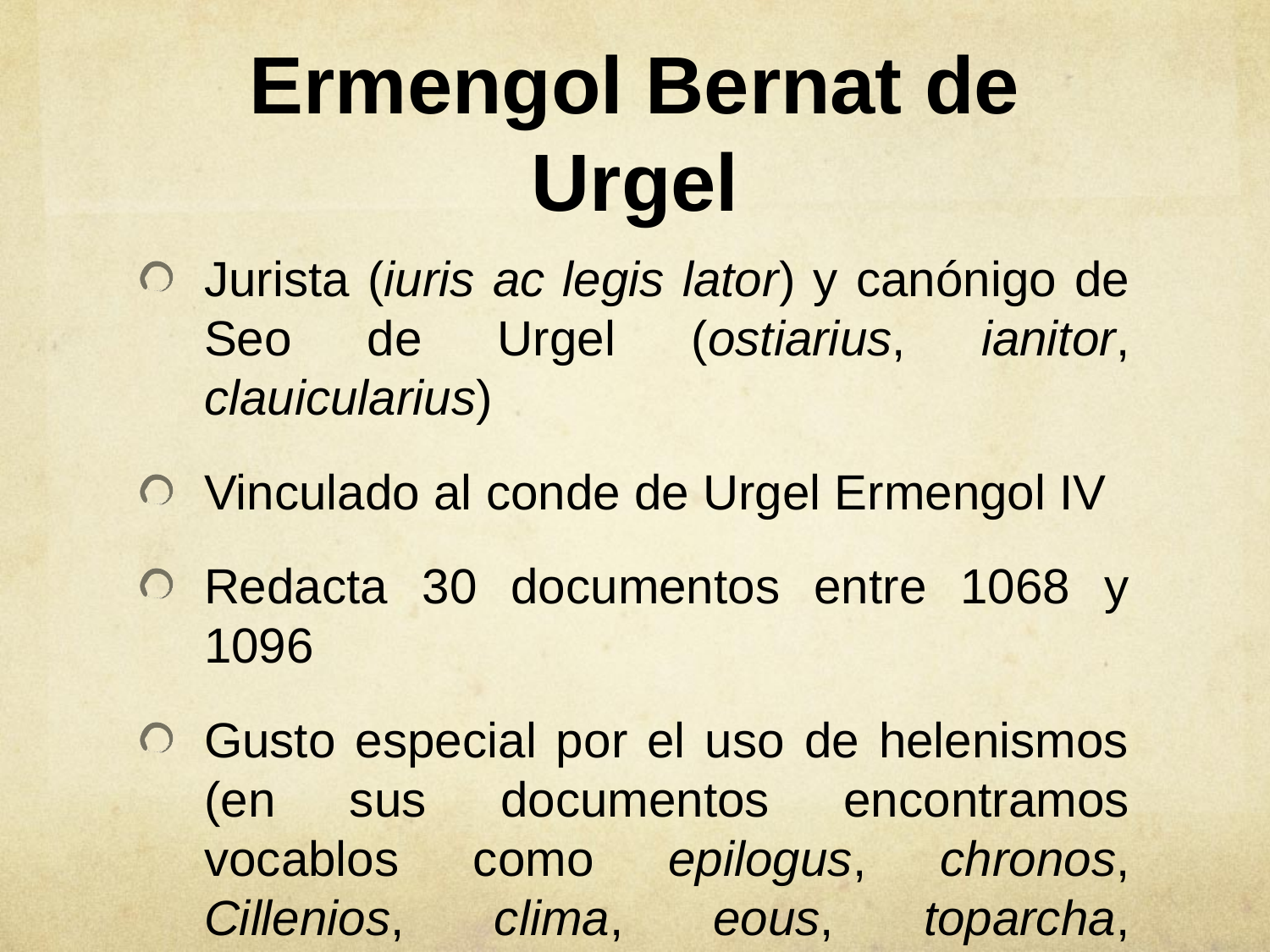

# Ermengol Bernat de Urgel
Jurista (iuris ac legis lator) y canónigo de Seo de Urgel (ostiarius, ianitor, clauicularius)
Vinculado al conde de Urgel Ermengol IV
Redacta 30 documentos entre 1068 y 1096
Gusto especial por el uso de helenismos (en sus documentos encontramos vocablos como epilogus, chronos, Cillenios, clima, eous, toparcha, lymphaticus, etc.)